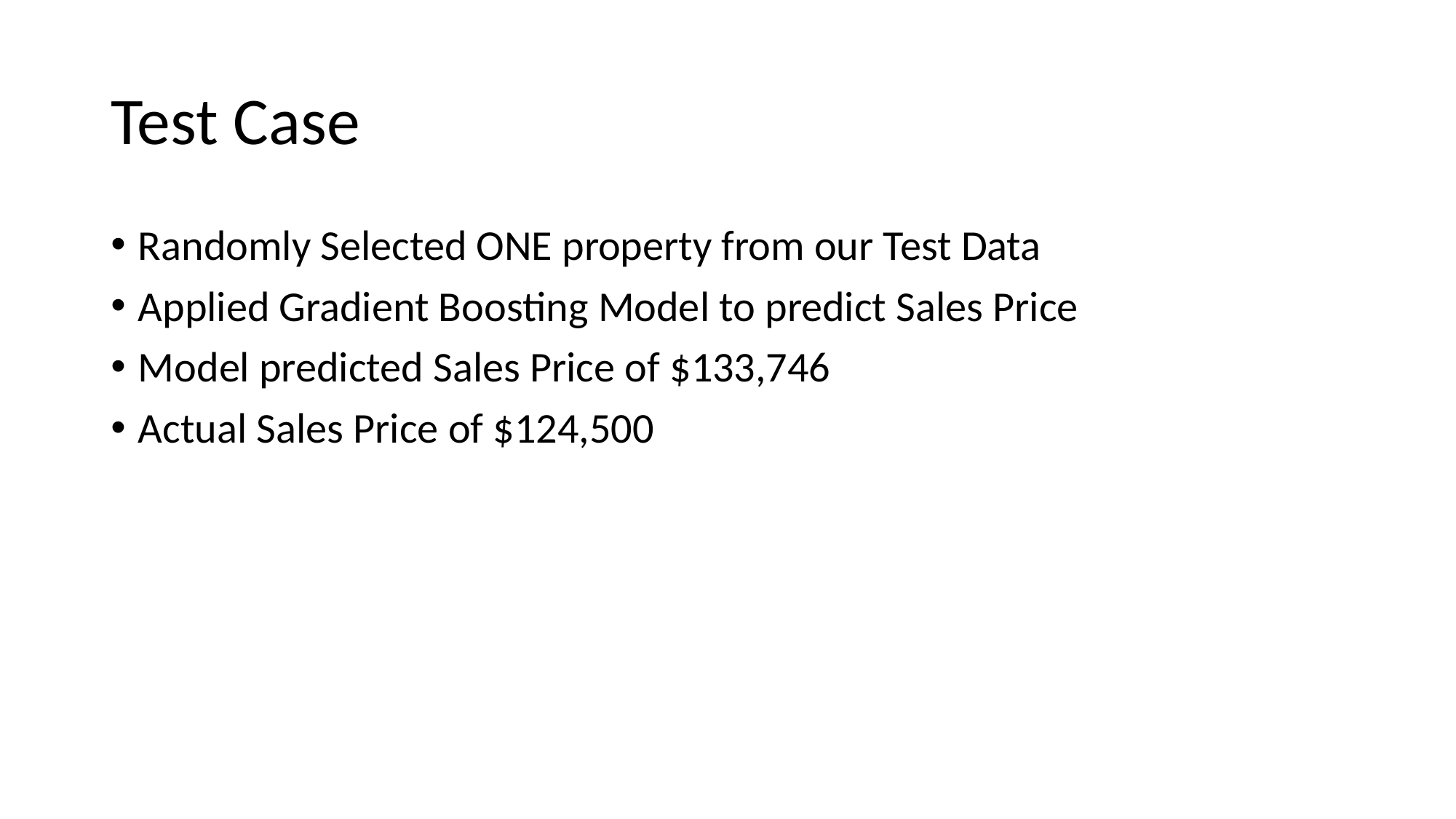

# Test Case
Randomly Selected ONE property from our Test Data
Applied Gradient Boosting Model to predict Sales Price
Model predicted Sales Price of $133,746
Actual Sales Price of $124,500